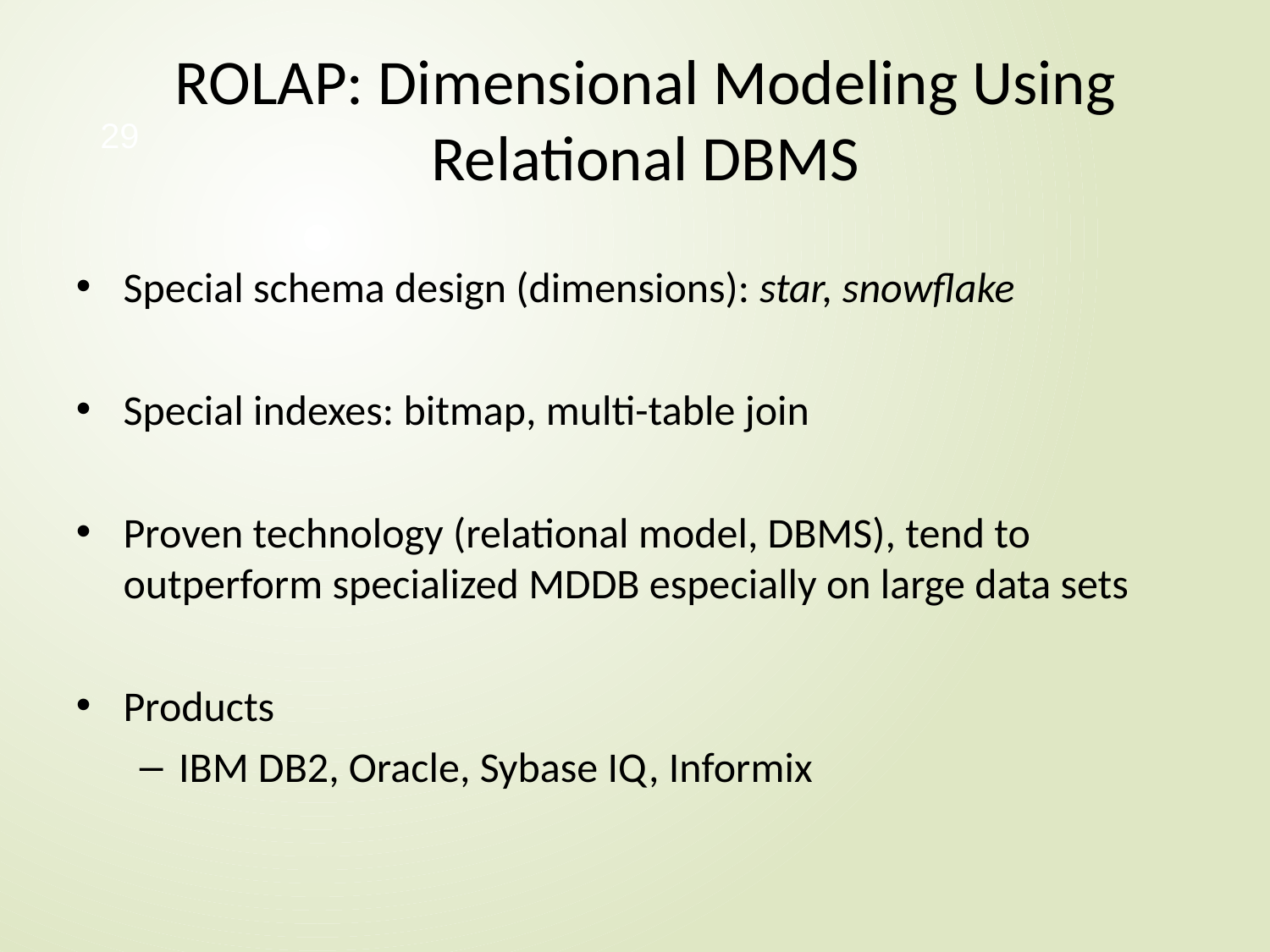

ROLAP: Dimensional Modeling Using Relational DBMS
29
Special schema design (dimensions): star, snowflake

Special indexes: bitmap, multi-table join

Proven technology (relational model, DBMS), tend to outperform specialized MDDB especially on large data sets

Products
IBM DB2, Oracle, Sybase IQ, Informix